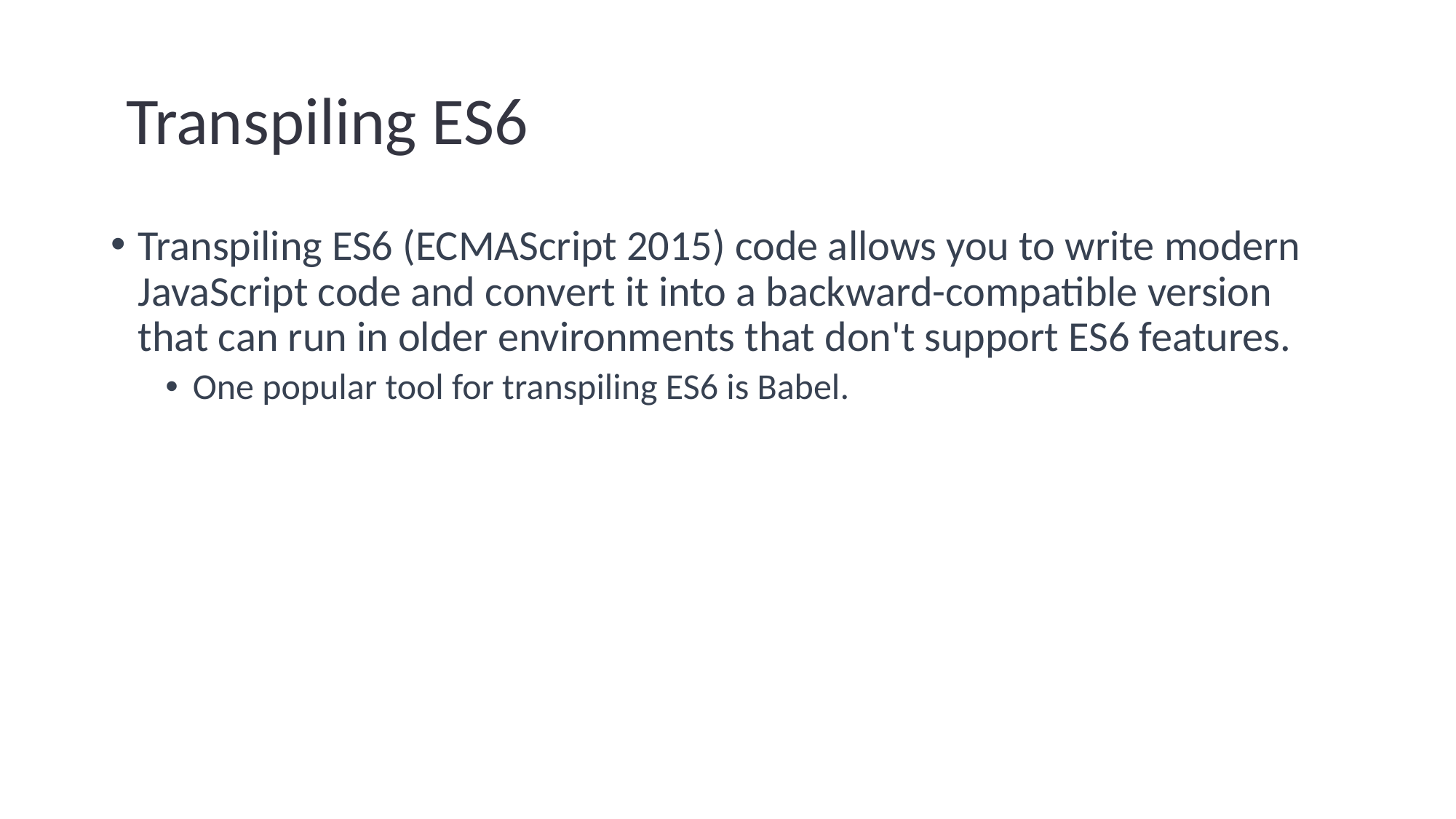

# Transpiling ES6
Transpiling ES6 (ECMAScript 2015) code allows you to write modern JavaScript code and convert it into a backward-compatible version that can run in older environments that don't support ES6 features.
One popular tool for transpiling ES6 is Babel.